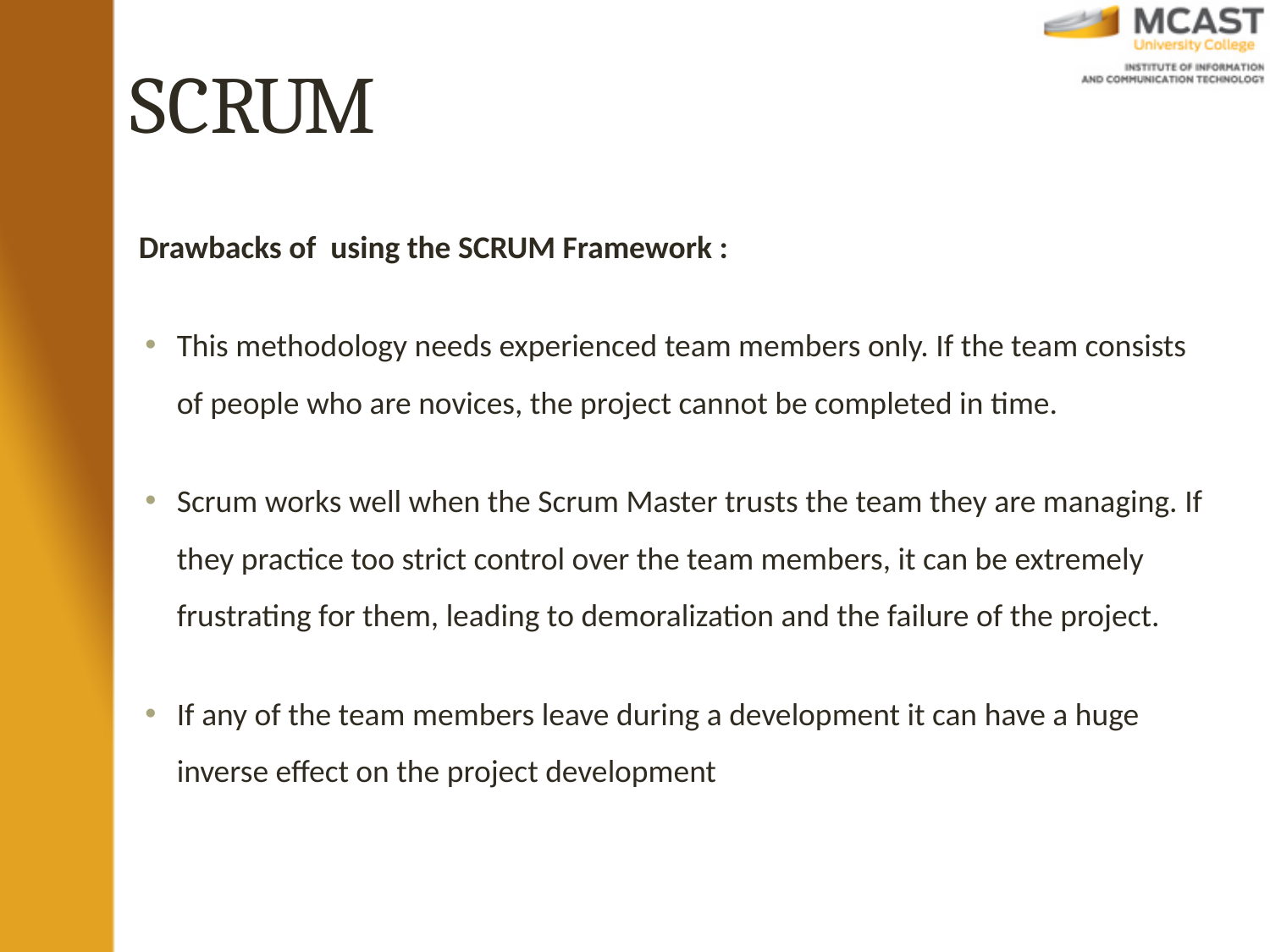

# SCRUM
Drawbacks of  using the SCRUM Framework :

This methodology needs experienced team members only. If the team consists of people who are novices, the project cannot be completed in time.

Scrum works well when the Scrum Master trusts the team they are managing. If they practice too strict control over the team members, it can be extremely frustrating for them, leading to demoralization and the failure of the project.

If any of the team members leave during a development it can have a huge inverse effect on the project development